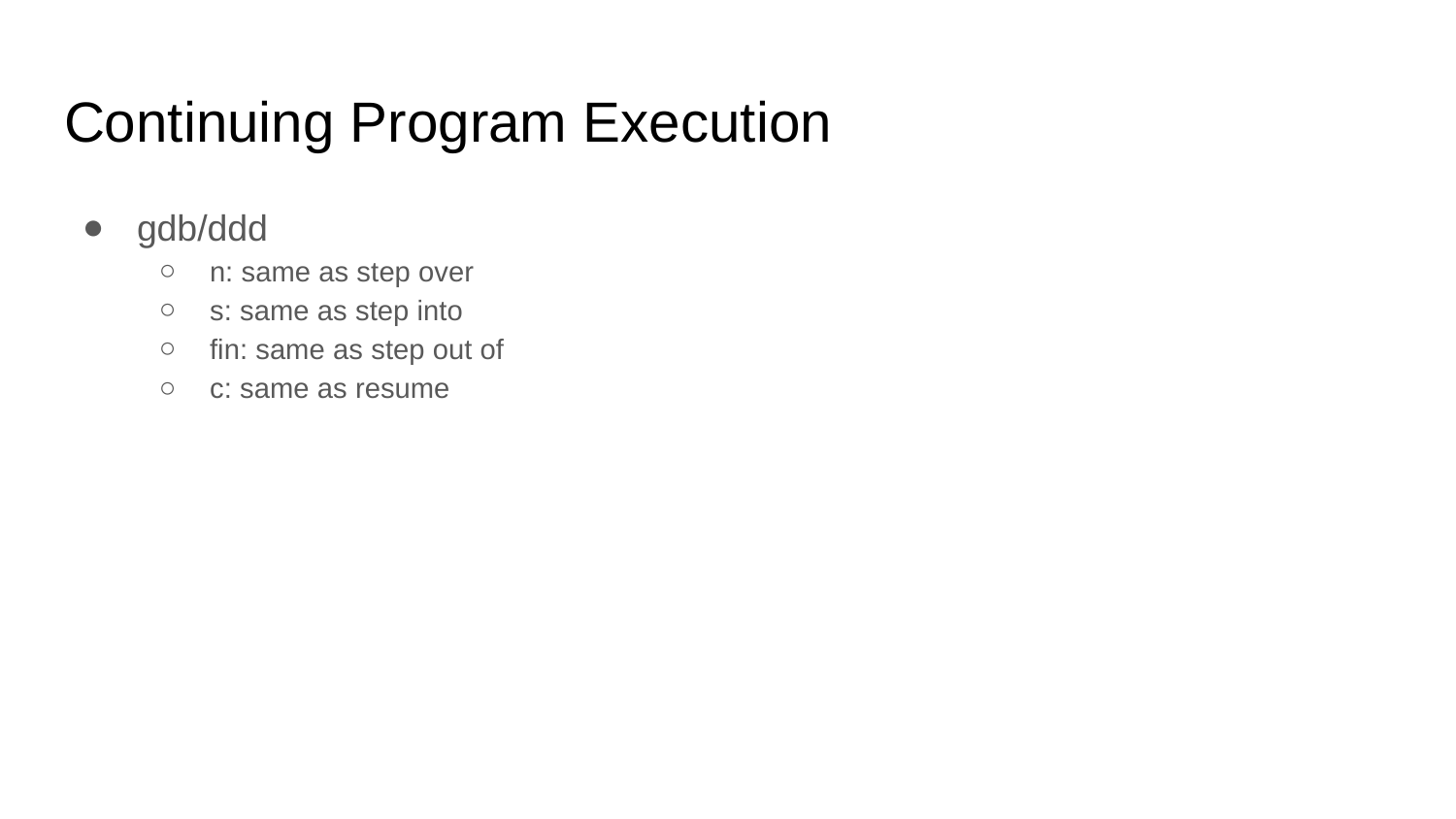

# Continuing Program Execution
gdb/ddd
n: same as step over
s: same as step into
fin: same as step out of
c: same as resume